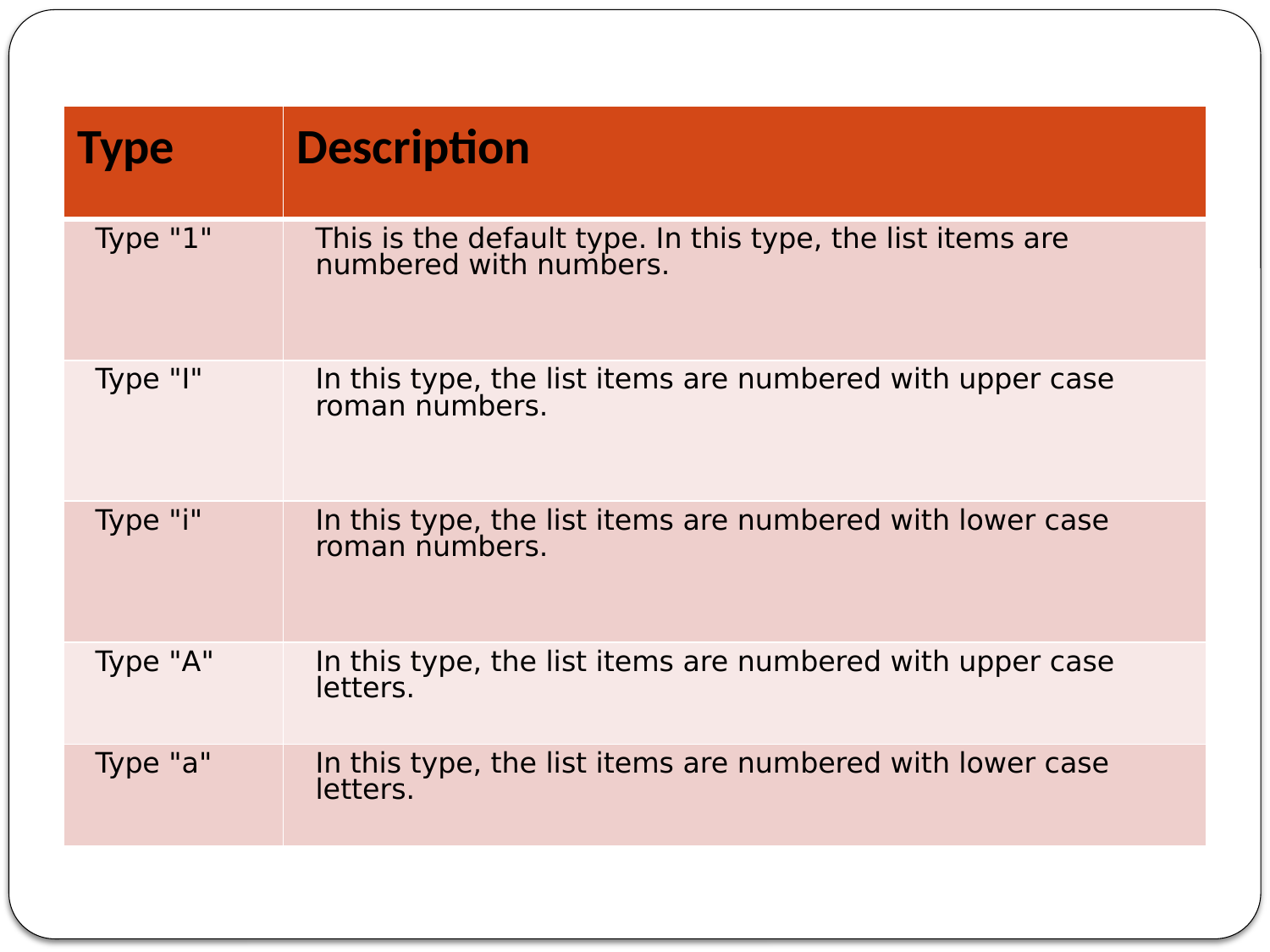

| Type | Description |
| --- | --- |
| Type "1" | This is the default type. In this type, the list items are numbered with numbers. |
| Type "I" | In this type, the list items are numbered with upper case roman numbers. |
| Type "i" | In this type, the list items are numbered with lower case roman numbers. |
| Type "A" | In this type, the list items are numbered with upper case letters. |
| Type "a" | In this type, the list items are numbered with lower case letters. |